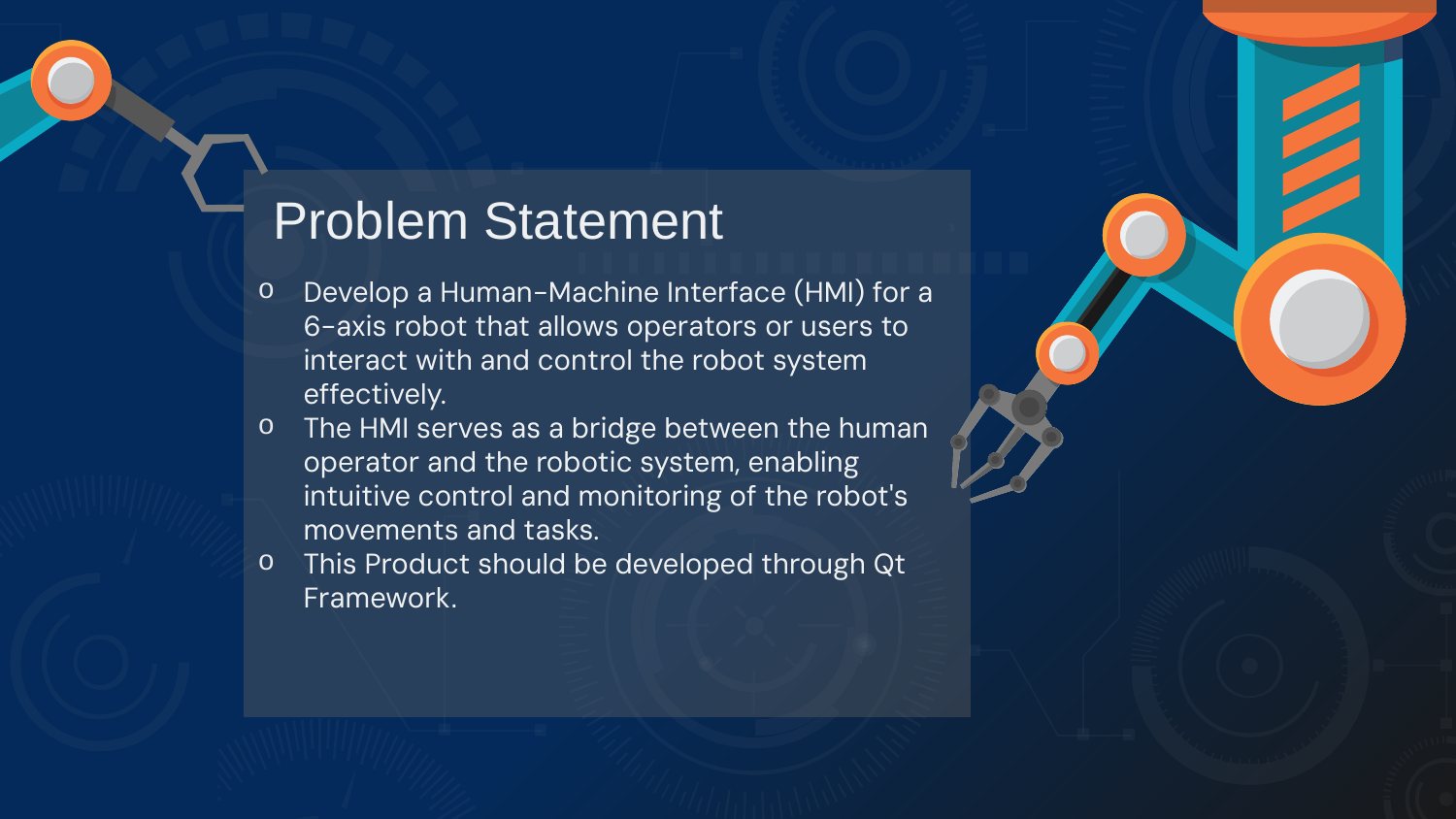

# Problem Statement
Develop a Human-Machine Interface (HMI) for a 6-axis robot that allows operators or users to interact with and control the robot system effectively.
The HMI serves as a bridge between the human operator and the robotic system, enabling intuitive control and monitoring of the robot's movements and tasks.
This Product should be developed through Qt Framework.